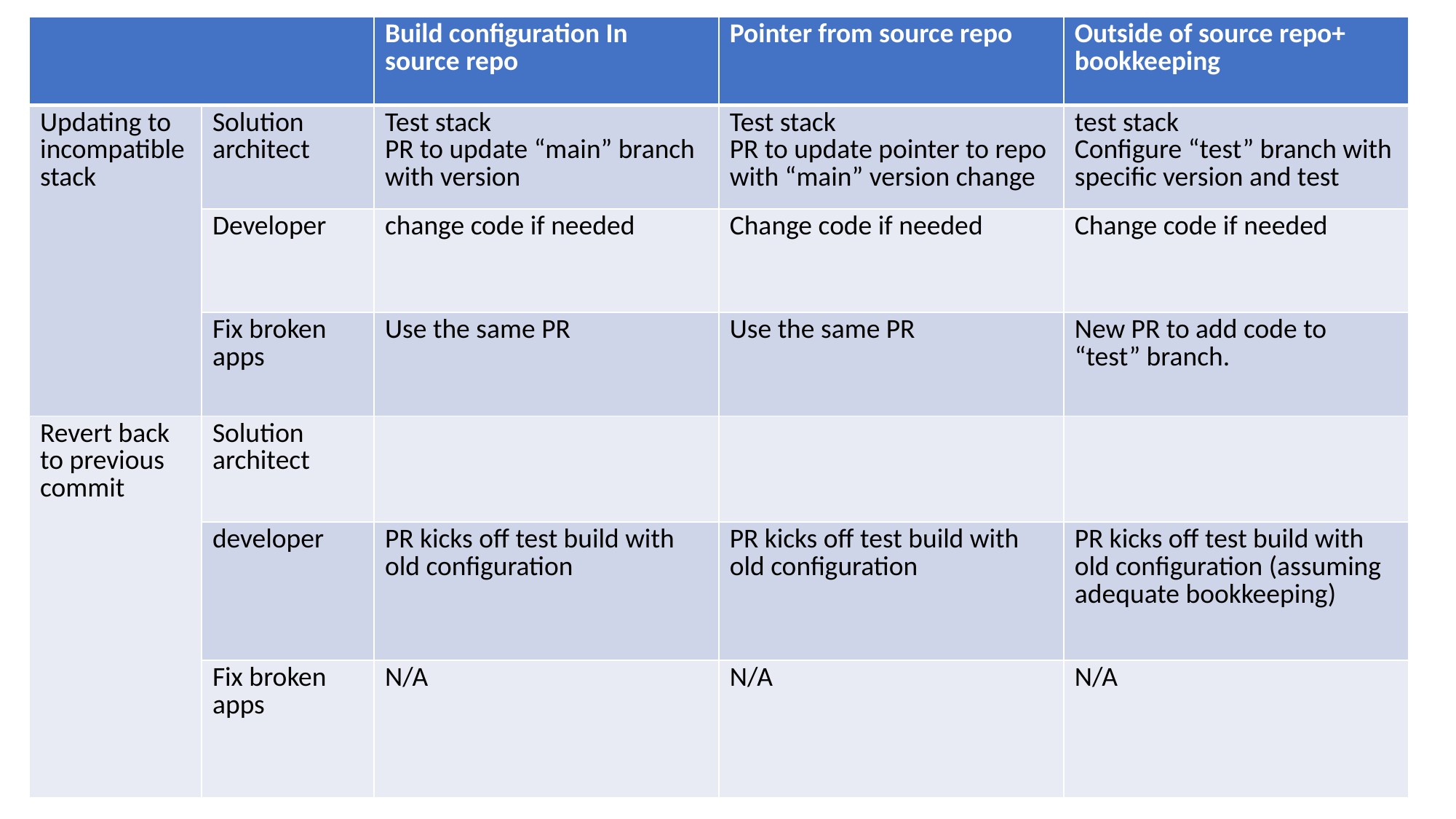

|  |  | Build configuration In source repo | Pointer from source repo | Outside of source repo+ bookkeeping |
| --- | --- | --- | --- | --- |
| Updating to incompatible stack | Solution architect | Test stack PR to update “main” branch with version | Test stack PR to update pointer to repo with “main” version change | test stack Configure “test” branch with specific version and test |
|  | Developer | change code if needed | Change code if needed | Change code if needed |
|  | Fix broken apps | Use the same PR | Use the same PR | New PR to add code to “test” branch. |
| Revert back to previous commit | Solution architect |  |  |  |
|  | developer | PR kicks off test build with old configuration | PR kicks off test build with old configuration | PR kicks off test build with old configuration (assuming adequate bookkeeping) |
|  | Fix broken apps | N/A | N/A | N/A |